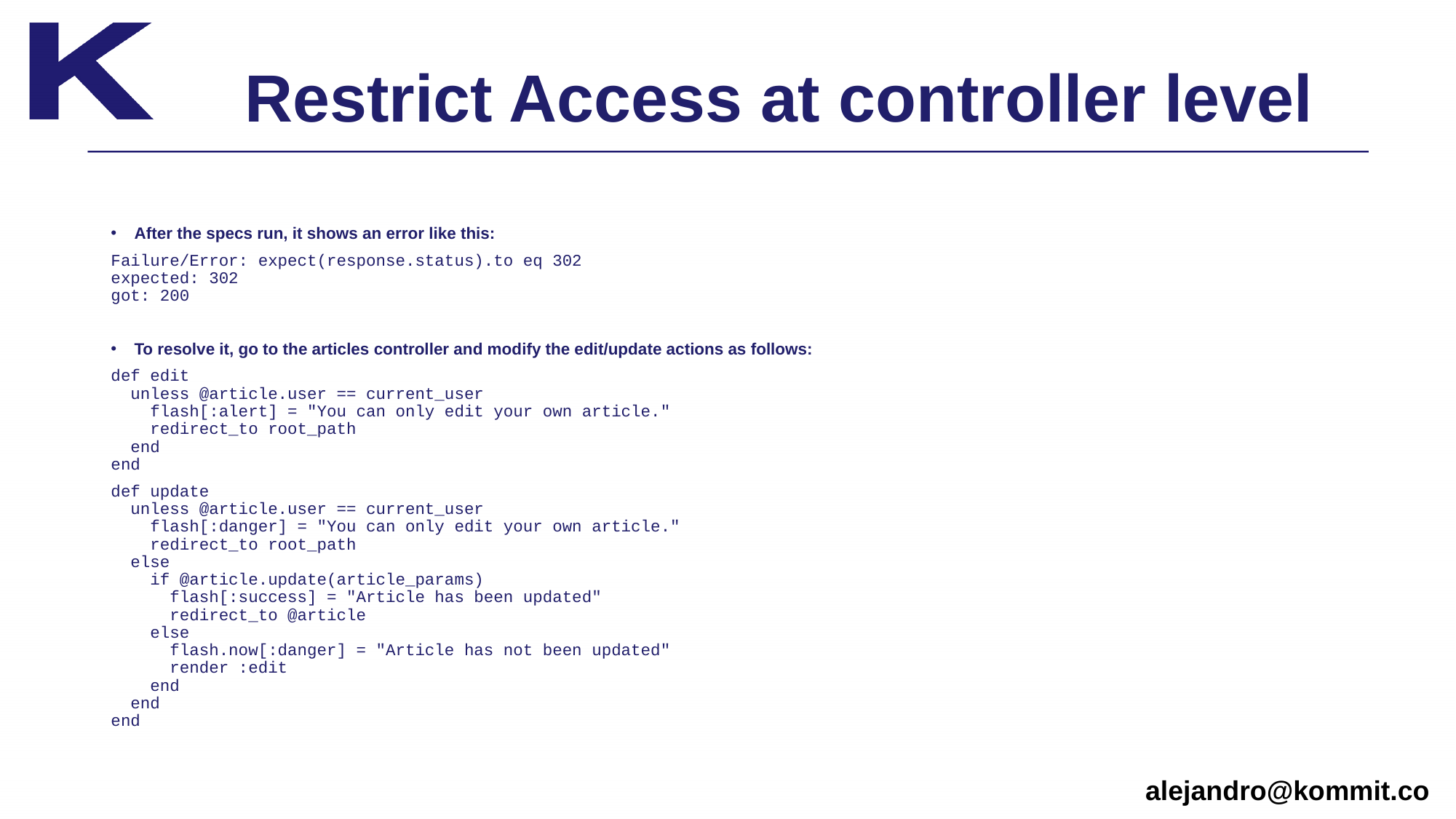

# Restrict Access at controller level
After the specs run, it shows an error like this:
Failure/Error: expect(response.status).to eq 302
expected: 302
got: 200

To resolve it, go to the articles controller and modify the edit/update actions as follows:
def edit
  unless @article.user == current_user
    flash[:alert] = "You can only edit your own article."
    redirect_to root_path 
  end
end
def update
  unless @article.user == current_user
    flash[:danger] = "You can only edit your own article."
    redirect_to root_path 
  else
    if @article.update(article_params) 
      flash[:success] = "Article has been updated" 
      redirect_to @article
    else
      flash.now[:danger] = "Article has not been updated" 
      render :edit
    end 
  end
end
alejandro@kommit.co